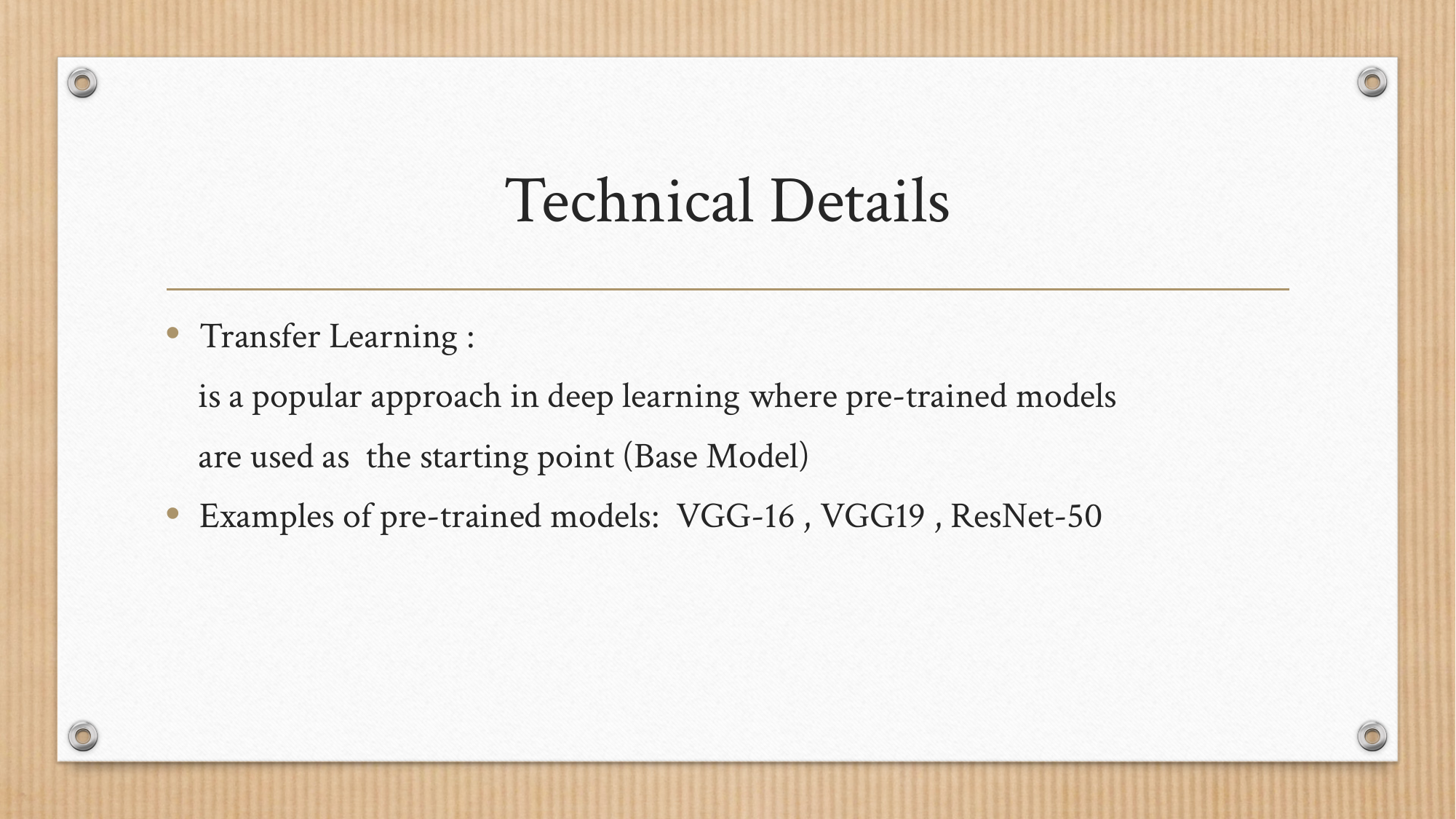

# Technical Details
Transfer Learning :
    is a popular approach in deep learning where pre-trained models
    are used as  the starting point (Base Model)
Examples of pre-trained models:  VGG-16 , VGG19 , ResNet-50